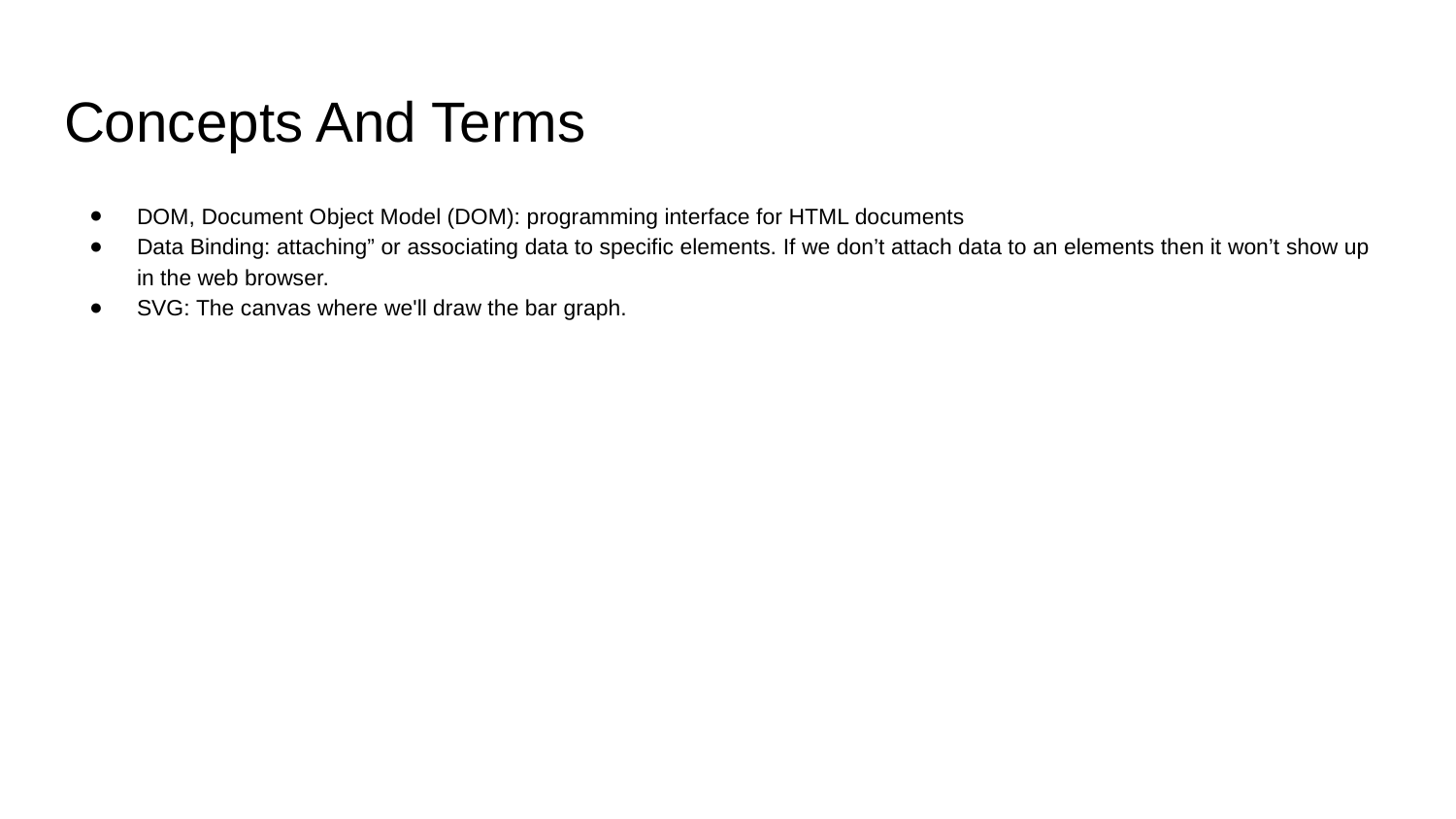

# Concepts And Terms
DOM, Document Object Model (DOM): programming interface for HTML documents
Data Binding: attaching” or associating data to specific elements. If we don’t attach data to an elements then it won’t show up in the web browser.
SVG: The canvas where we'll draw the bar graph.